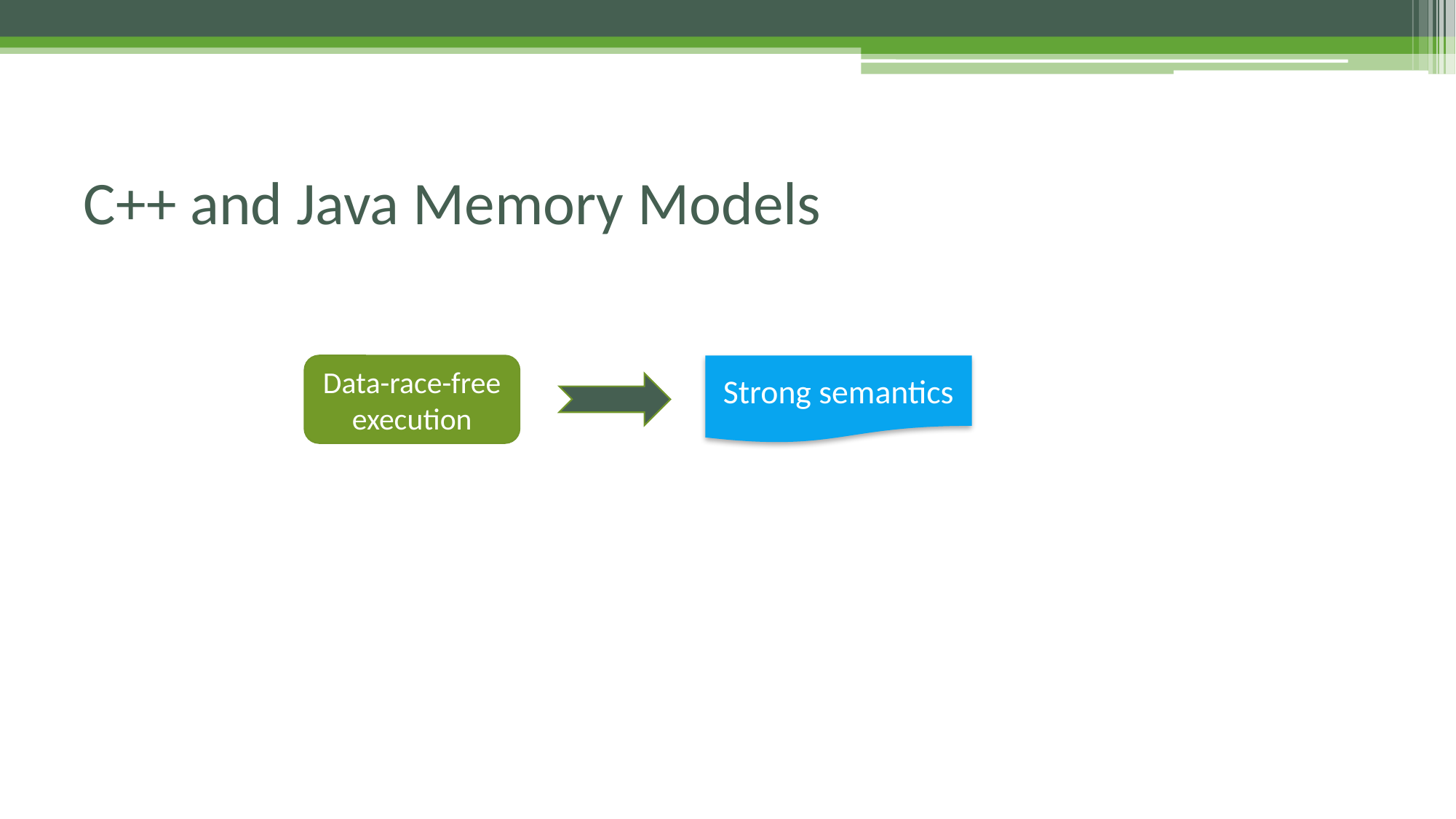

# C++ and Java Memory Models
Data-race-free execution
Strong semantics